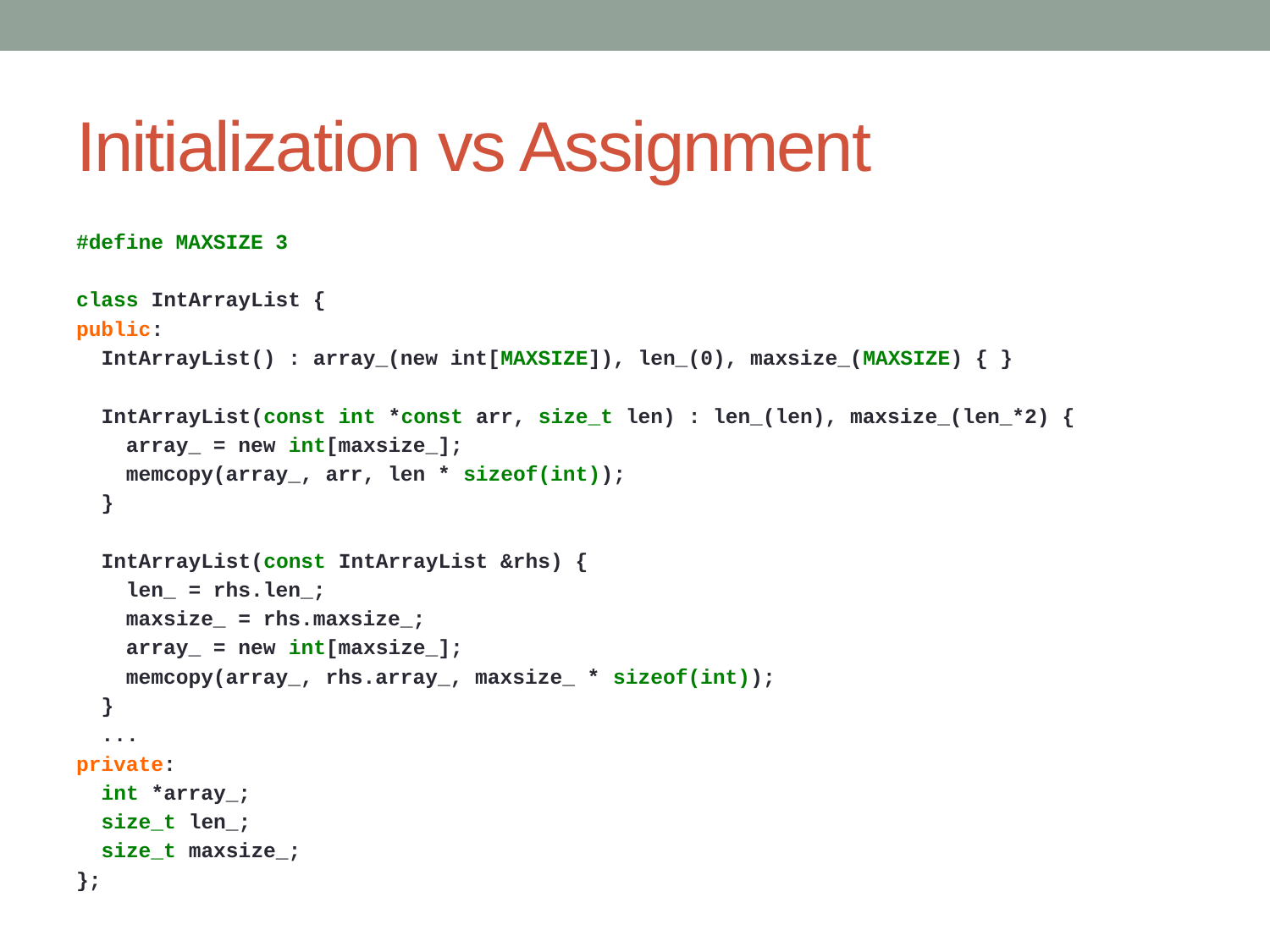

# Initialization vs Assignment
#define MAXSIZE 3

class IntArrayList {
public:
  IntArrayList() : array_(new int[MAXSIZE]), len_(0), maxsize_(MAXSIZE) { }

  IntArrayList(const int *const arr, size_t len) : len_(len), maxsize_(len_*2) {
    array_ = new int[maxsize_];
    memcopy(array_, arr, len * sizeof(int));
  }

  IntArrayList(const IntArrayList &rhs) {
    len_ = rhs.len_;
    maxsize_ = rhs.maxsize_;
    array_ = new int[maxsize_];
    memcopy(array_, rhs.array_, maxsize_ * sizeof(int));
  }
  ...
private:
  int *array_;
  size_t len_;
  size_t maxsize_;
};